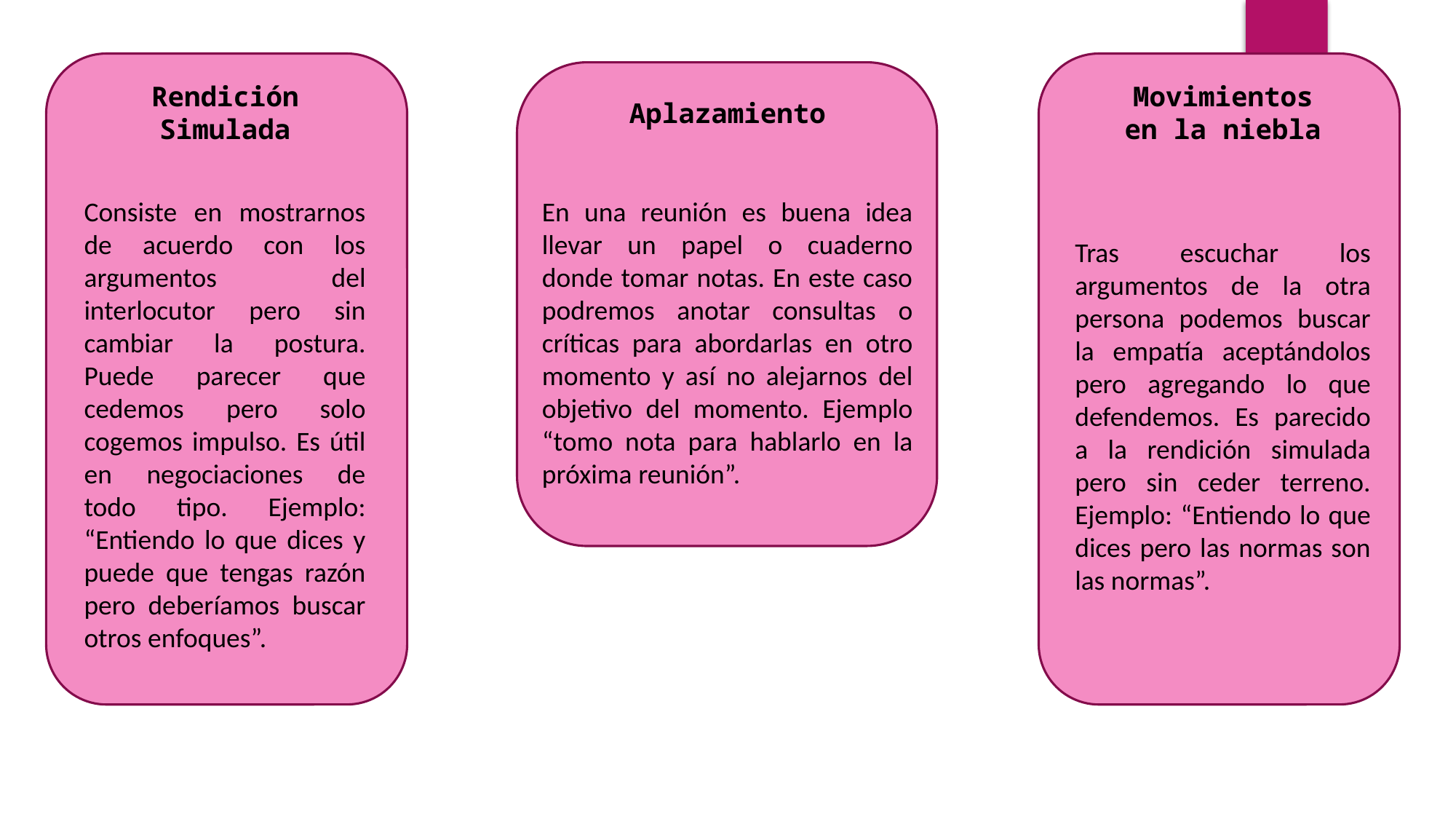

Rendición Simulada
Movimientos en la niebla
Aplazamiento
Consiste en mostrarnos de acuerdo con los argumentos del interlocutor pero sin cambiar la postura. Puede parecer que cedemos pero solo cogemos impulso. Es útil en negociaciones de todo tipo. Ejemplo: “Entiendo lo que dices y puede que tengas razón pero deberíamos buscar otros enfoques”.
En una reunión es buena idea llevar un papel o cuaderno donde tomar notas. En este caso podremos anotar consultas o críticas para abordarlas en otro momento y así no alejarnos del objetivo del momento. Ejemplo “tomo nota para hablarlo en la próxima reunión”.
Tras escuchar los argumentos de la otra persona podemos buscar la empatía aceptándolos pero agregando lo que defendemos. Es parecido a la rendición simulada pero sin ceder terreno. Ejemplo: “Entiendo lo que dices pero las normas son las normas”.